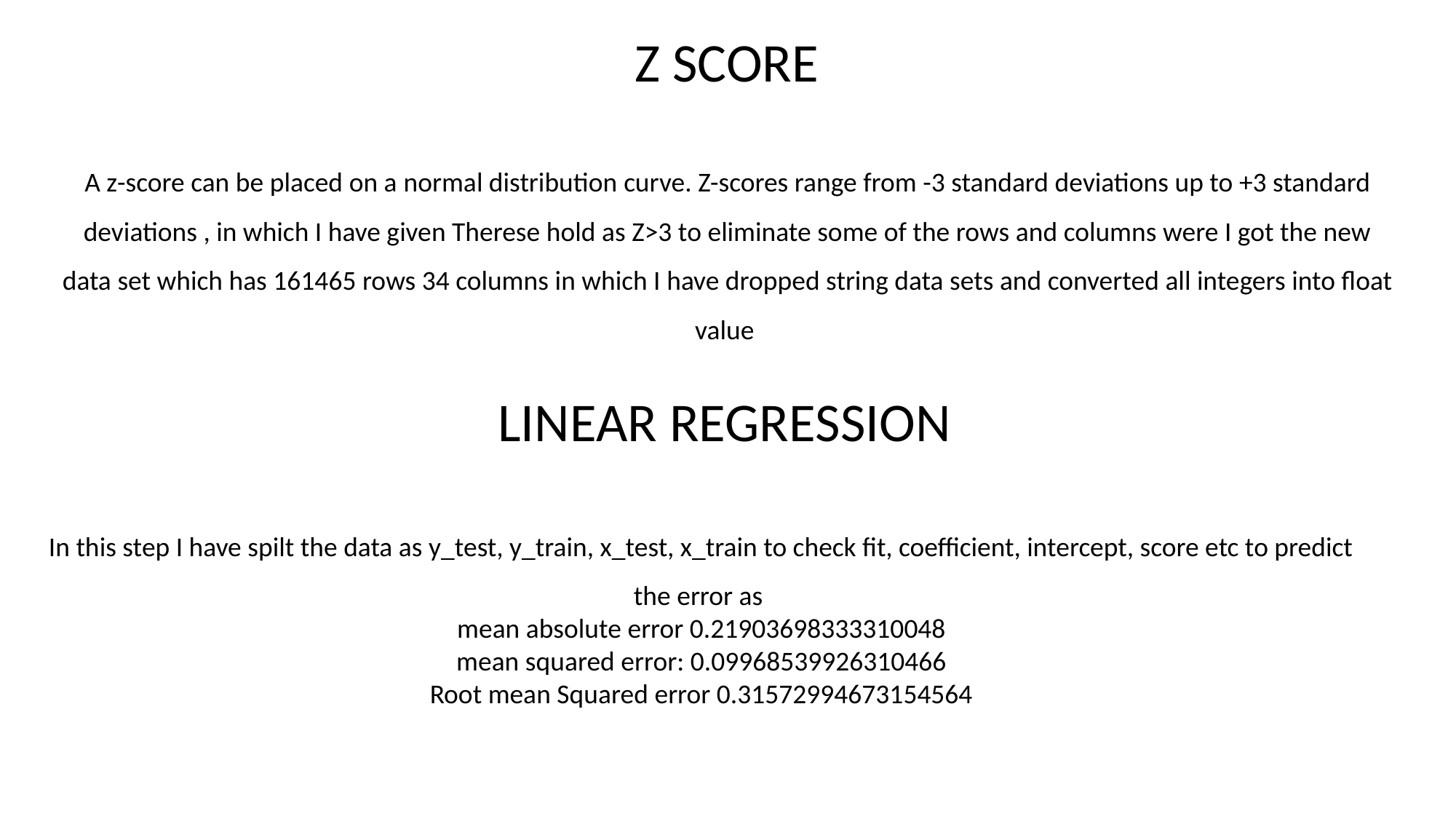

Z SCORE

A z-score can be placed on a normal distribution curve. Z-scores range from -3 standard deviations up to +3 standard deviations , in which I have given Therese hold as Z>3 to eliminate some of the rows and columns were I got the new data set which has 161465 rows 34 columns in which I have dropped string data sets and converted all integers into float value
LINEAR REGRESSION

In this step I have spilt the data as y_test, y_train, x_test, x_train to check fit, coefficient, intercept, score etc to predict the error as
mean absolute error 0.21903698333310048
mean squared error: 0.09968539926310466
Root mean Squared error 0.31572994673154564